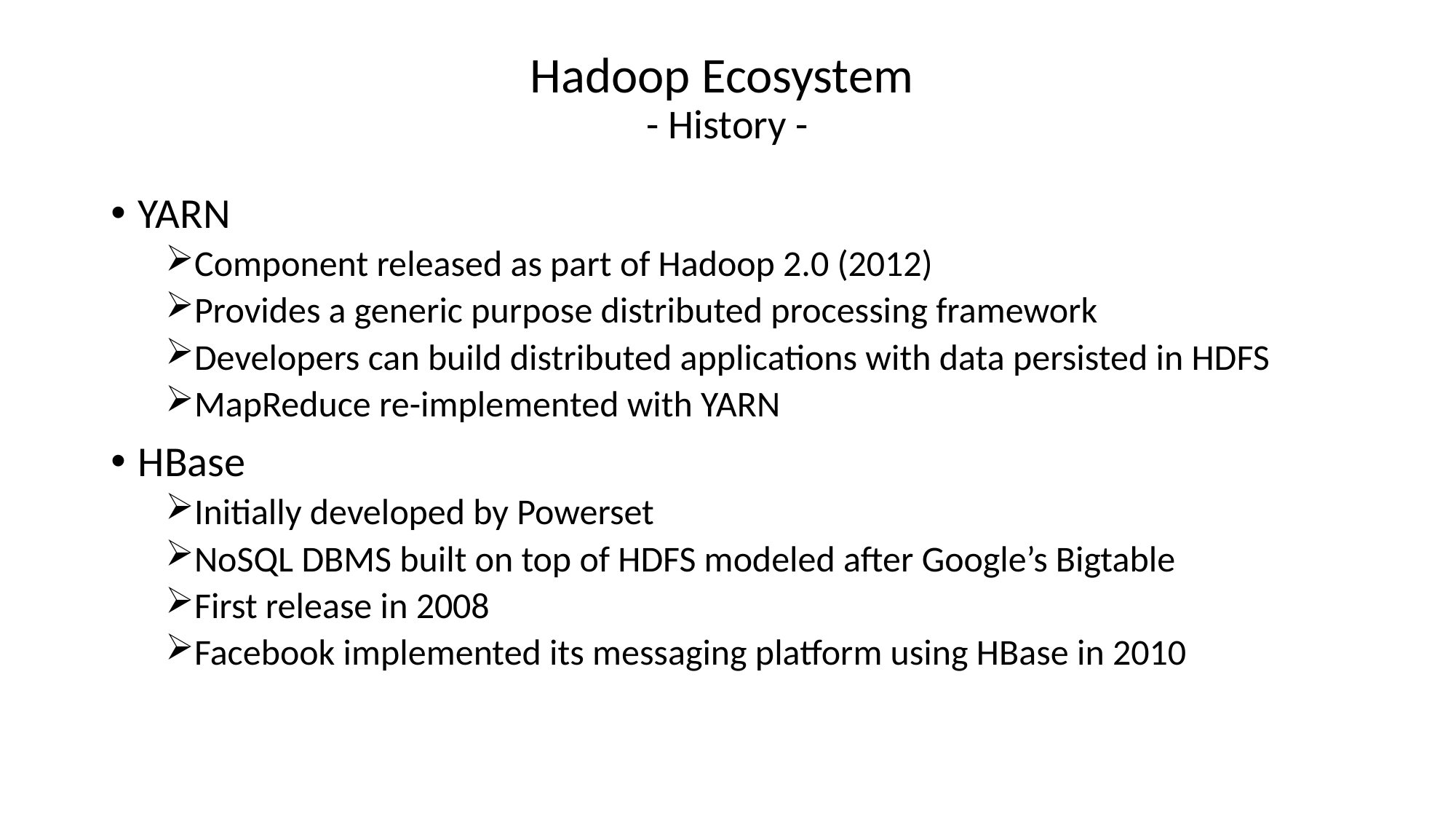

# Hadoop Ecosystem - History -
YARN
Component released as part of Hadoop 2.0 (2012)
Provides a generic purpose distributed processing framework
Developers can build distributed applications with data persisted in HDFS
MapReduce re-implemented with YARN
HBase
Initially developed by Powerset
NoSQL DBMS built on top of HDFS modeled after Google’s Bigtable
First release in 2008
Facebook implemented its messaging platform using HBase in 2010